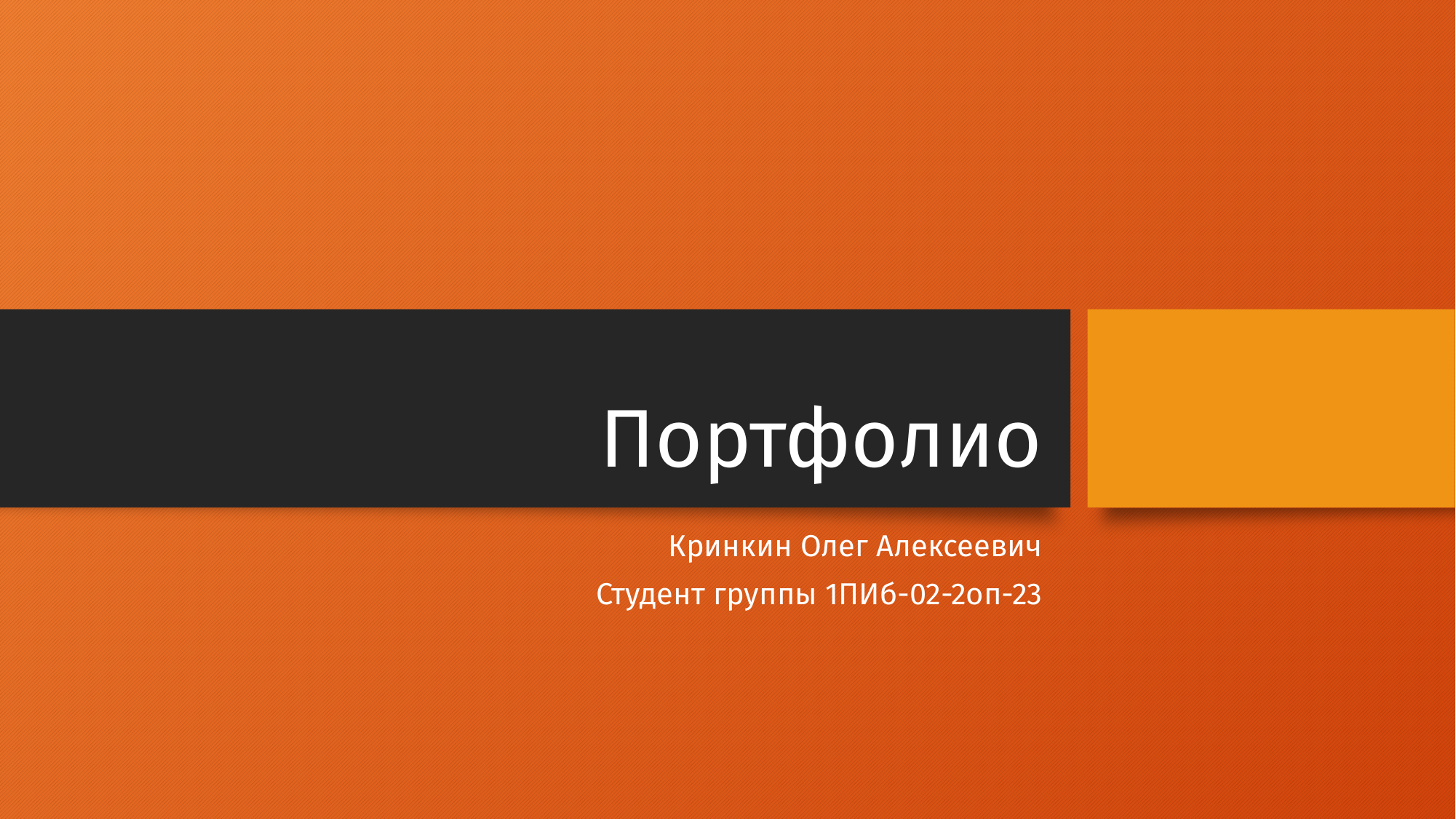

# Портфолио
Кринкин Олег Алексеевич
Студент группы 1ПИб-02-2оп-23